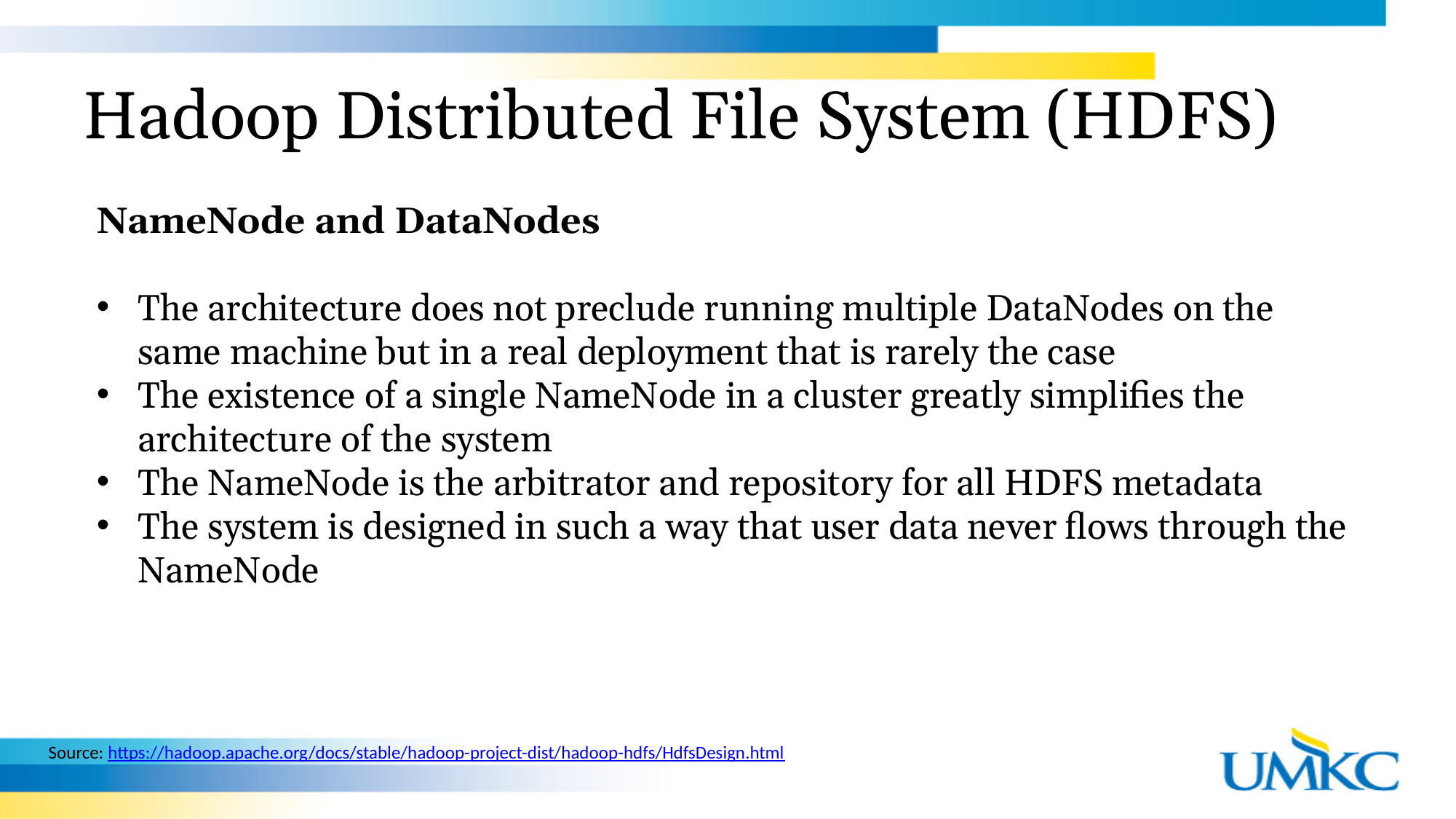

# Hadoop Distributed File System (HDFS)
NameNode and DataNodes

The architecture does not preclude running multiple DataNodes on the same machine but in a real deployment that is rarely the case
The existence of a single NameNode in a cluster greatly simplifies the architecture of the system
The NameNode is the arbitrator and repository for all HDFS metadata
The system is designed in such a way that user data never flows through the NameNode
Source: https://hadoop.apache.org/docs/stable/hadoop-project-dist/hadoop-hdfs/HdfsDesign.html